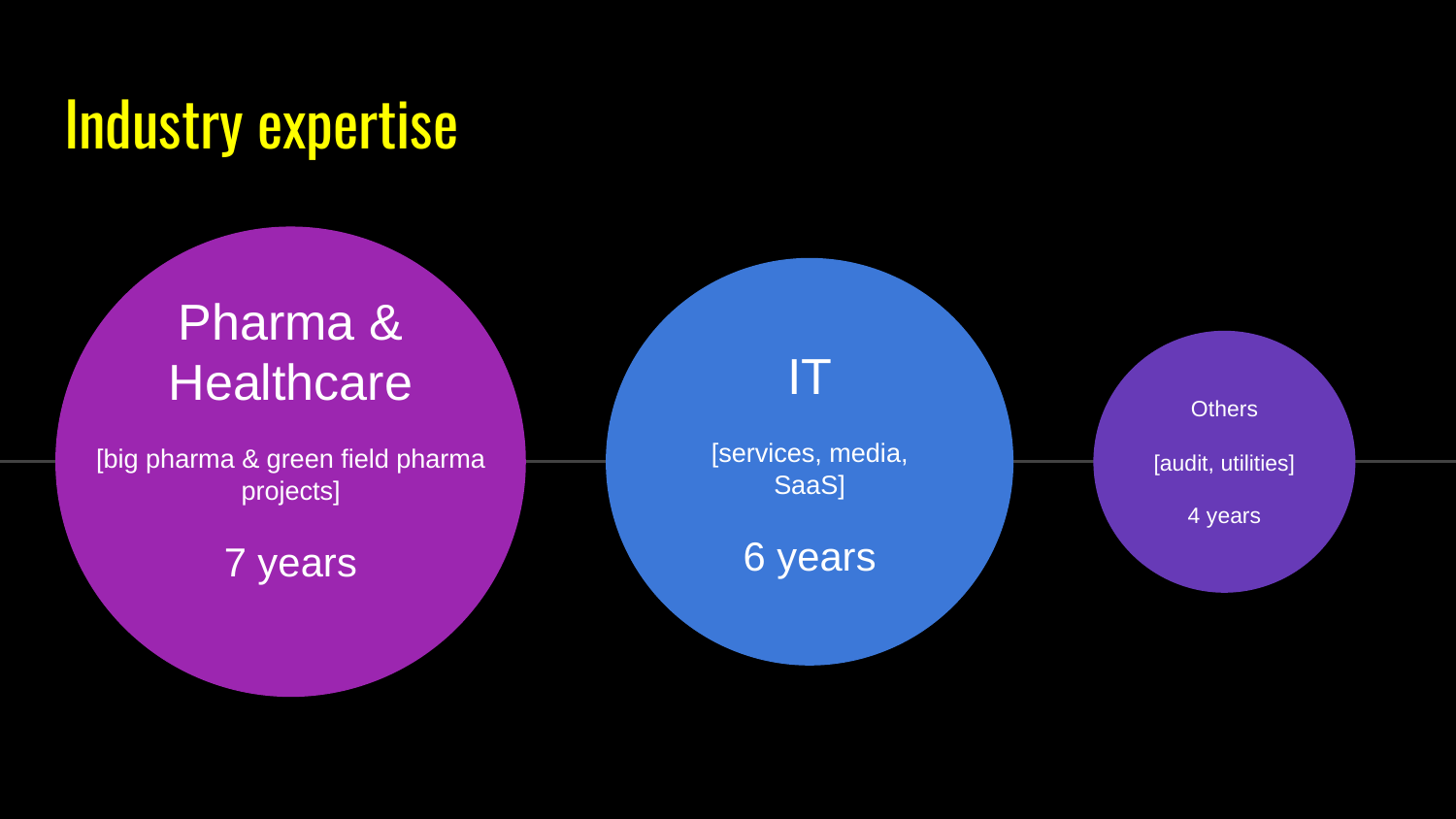

# Industry expertise

Pharma & Healthcare

[big pharma & green field pharma projects]

7 years

IT

[services, media, SaaS]

6 years
Others

[audit, utilities]

4 years